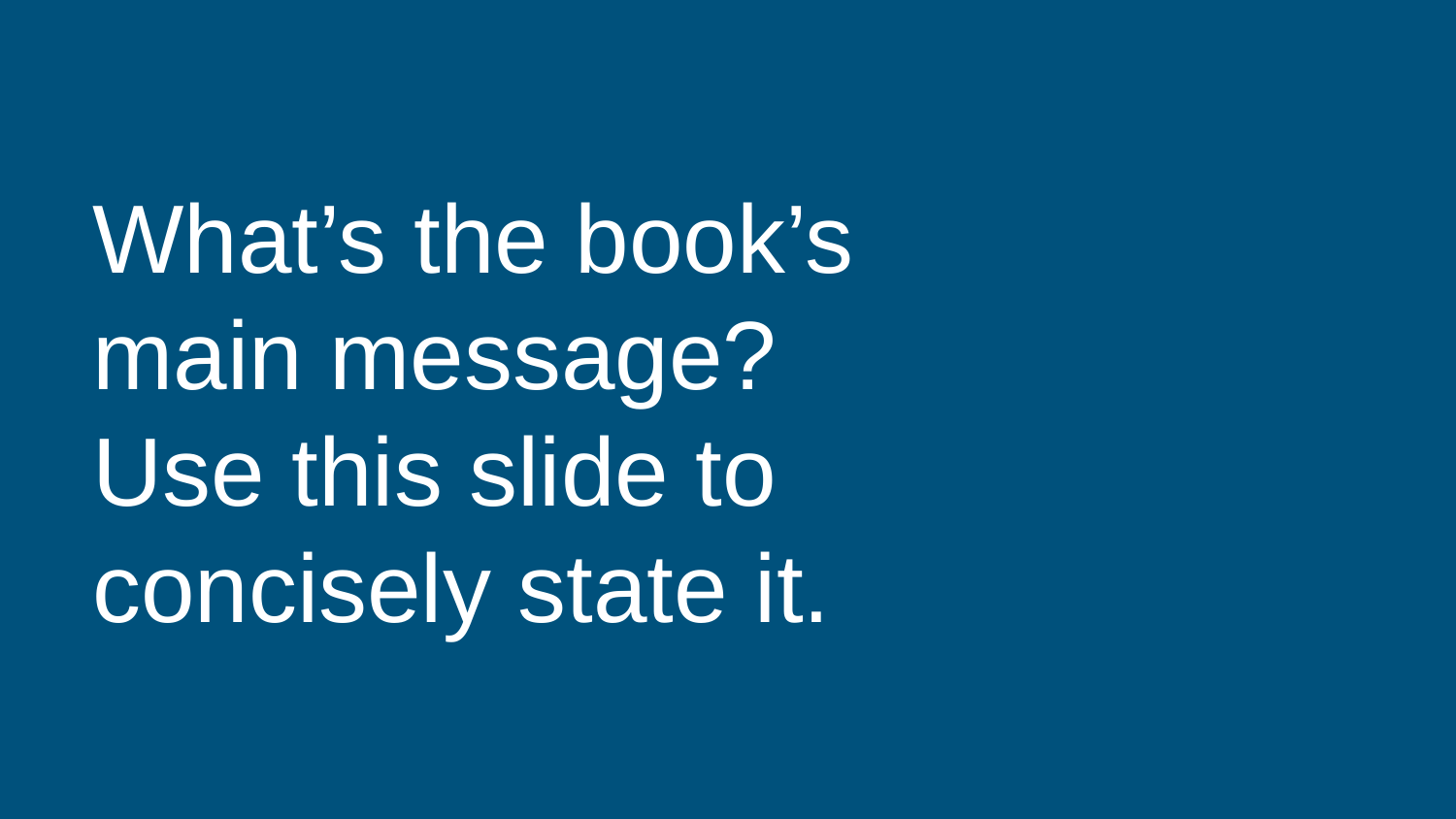

# What’s the book’s main message? Use this slide to concisely state it.